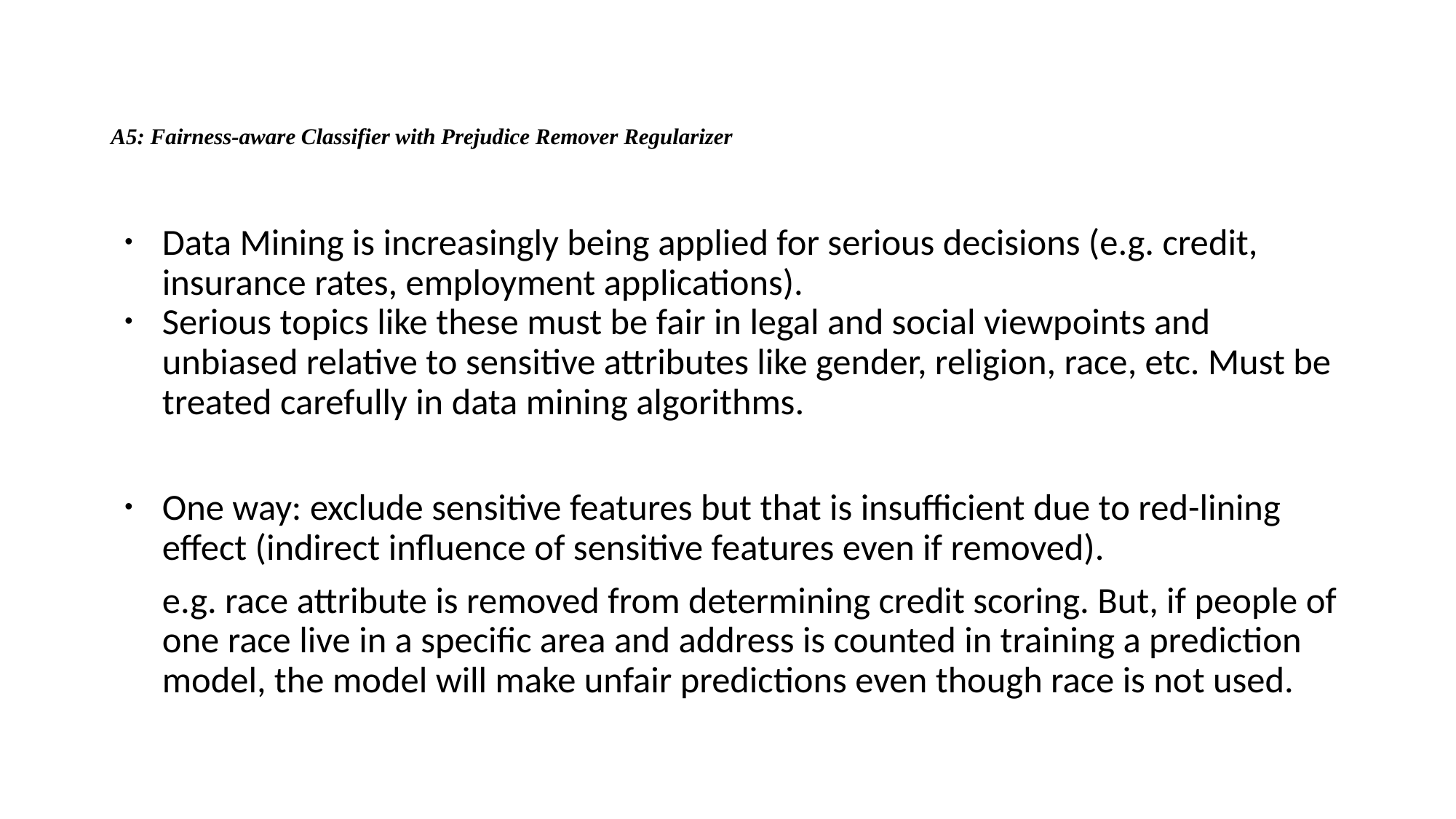

# A5: Fairness-aware Classifier with Prejudice Remover Regularizer

Data Mining is increasingly being applied for serious decisions (e.g. credit, insurance rates, employment applications).
Serious topics like these must be fair in legal and social viewpoints and unbiased relative to sensitive attributes like gender, religion, race, etc. Must be treated carefully in data mining algorithms.

One way: exclude sensitive features but that is insufficient due to red-lining effect (indirect influence of sensitive features even if removed).
e.g. race attribute is removed from determining credit scoring. But, if people of one race live in a specific area and address is counted in training a prediction model, the model will make unfair predictions even though race is not used.